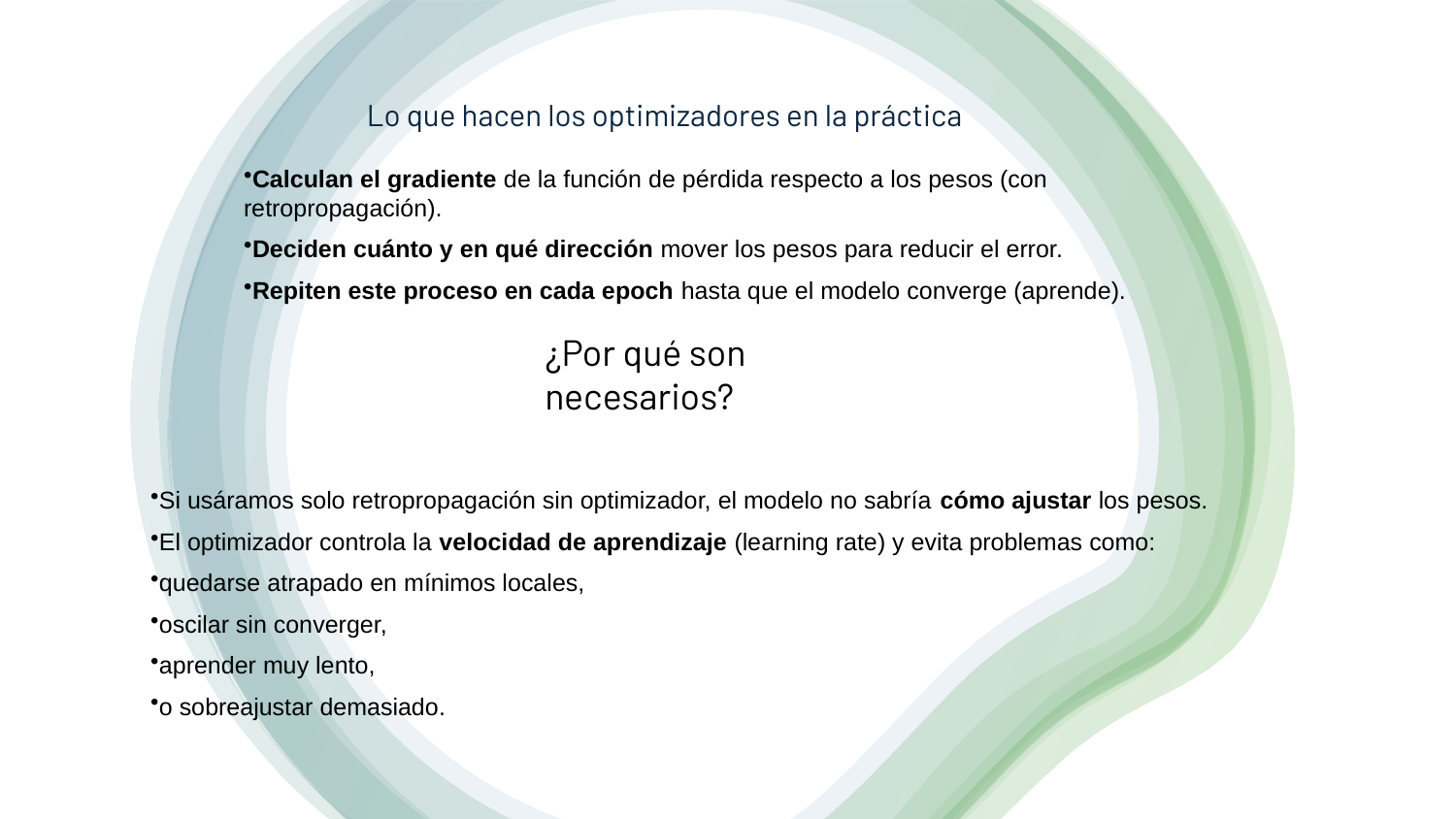

Lo que hacen los optimizadores en la práctica
Calculan el gradiente de la función de pérdida respecto a los pesos (con retropropagación).
Deciden cuánto y en qué dirección mover los pesos para reducir el error.
Repiten este proceso en cada epoch hasta que el modelo converge (aprende).
¿Por qué son necesarios?
Si usáramos solo retropropagación sin optimizador, el modelo no sabría cómo ajustar los pesos.
El optimizador controla la velocidad de aprendizaje (learning rate) y evita problemas como:
quedarse atrapado en mínimos locales,
oscilar sin converger,
aprender muy lento,
o sobreajustar demasiado.